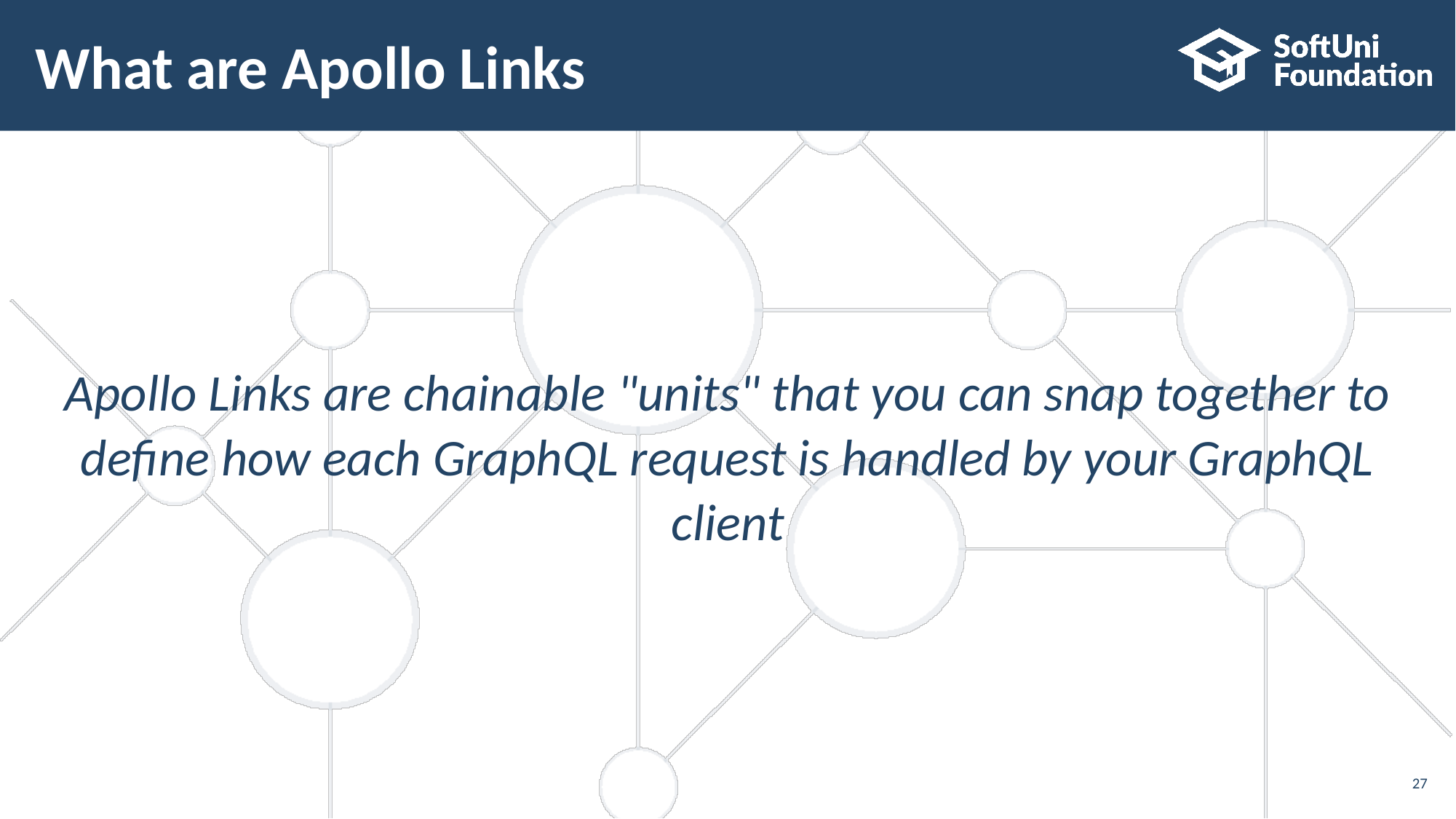

# What are Apollo Links
Apollo Links are chainable "units" that you can snap together to define how each GraphQL request is handled by your GraphQL client
27